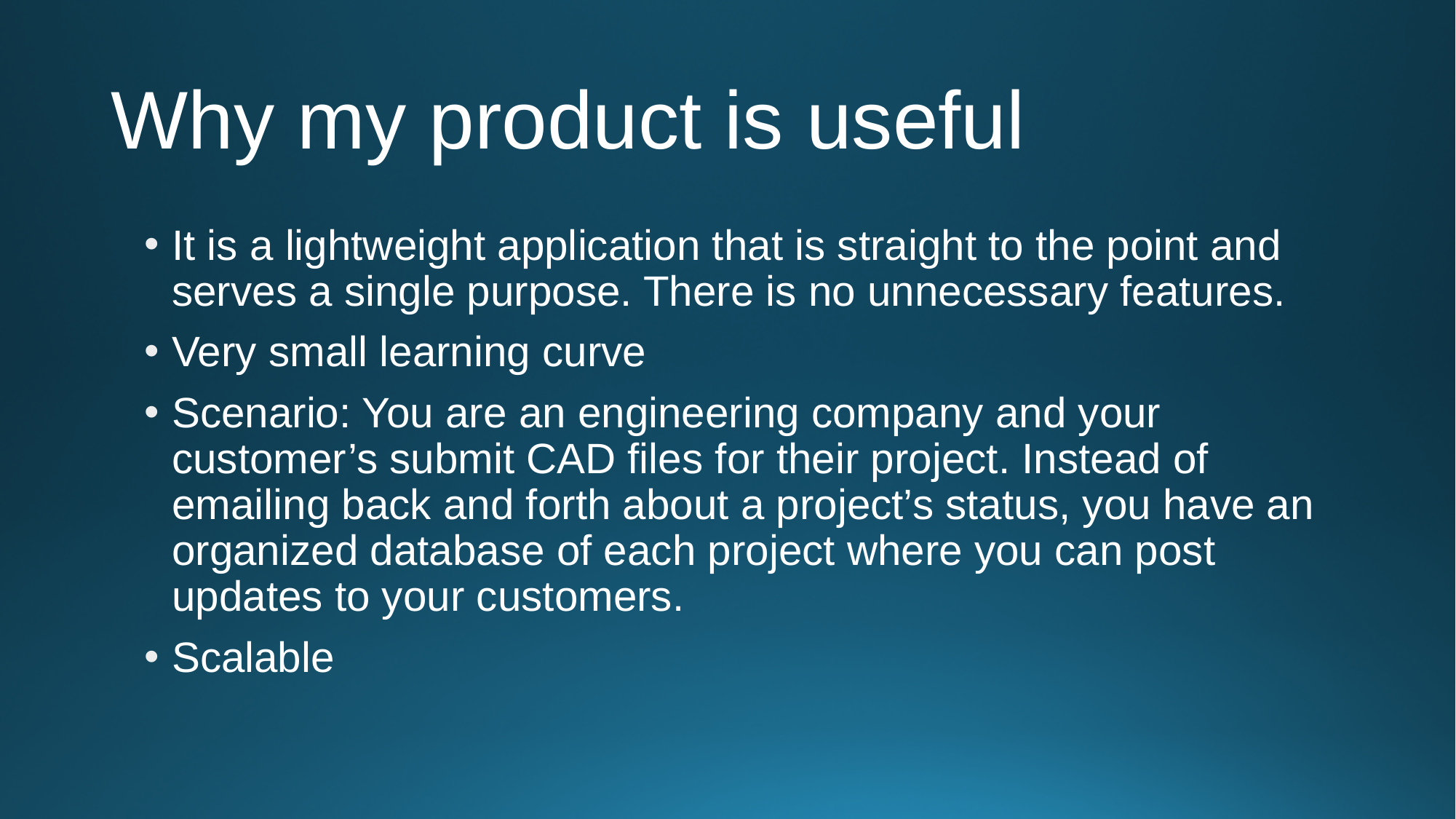

# Why my product is useful
It is a lightweight application that is straight to the point and serves a single purpose. There is no unnecessary features.
Very small learning curve
Scenario: You are an engineering company and your customer’s submit CAD files for their project. Instead of emailing back and forth about a project’s status, you have an organized database of each project where you can post updates to your customers.
Scalable